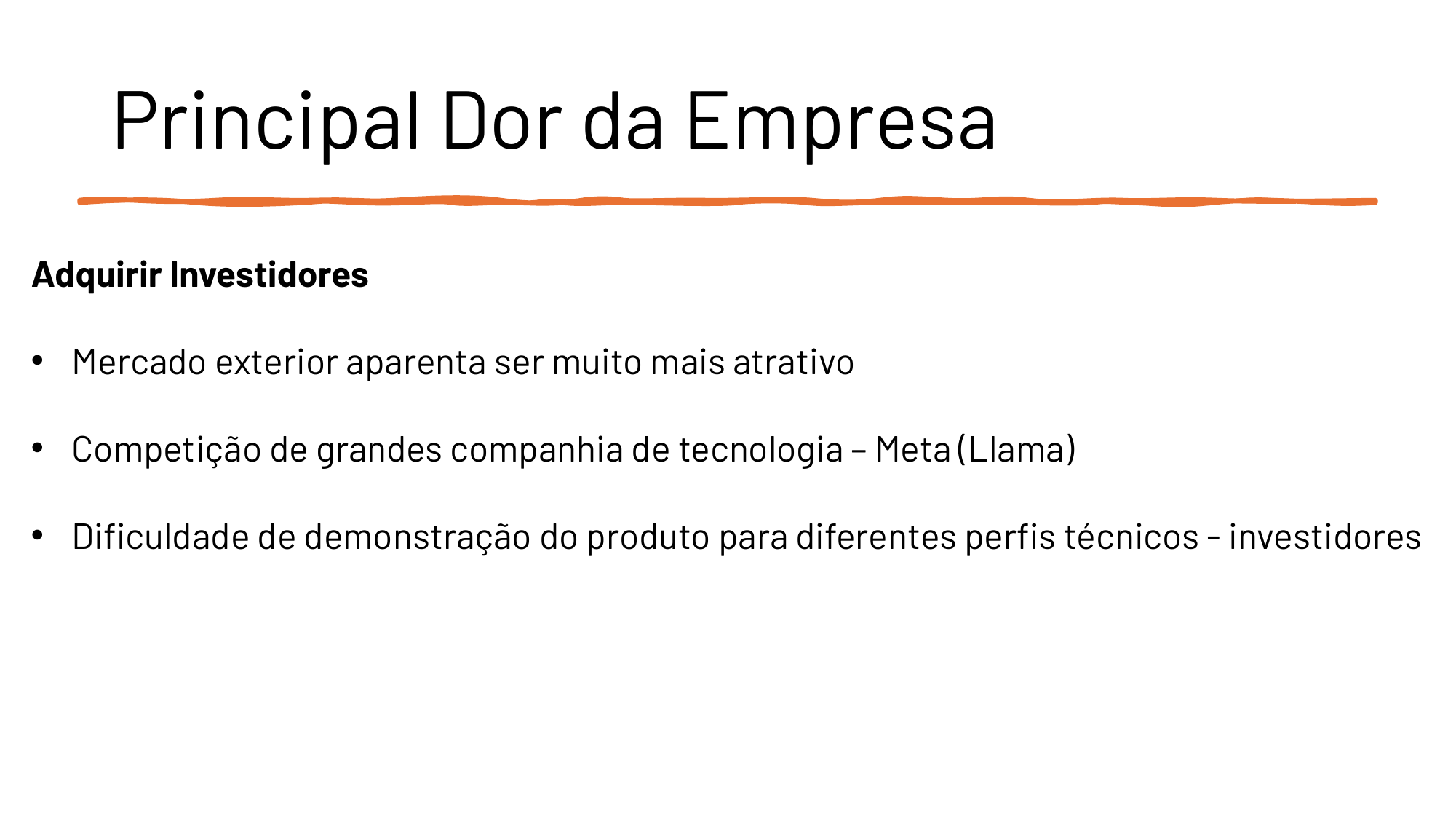

# Principal Dor da Empresa

Adquirir Investidores
Mercado exterior aparenta ser muito mais atrativo
Competição de grandes companhia de tecnologia – Meta (Llama)
Dificuldade de demonstração do produto para diferentes perfis técnicos - investidores